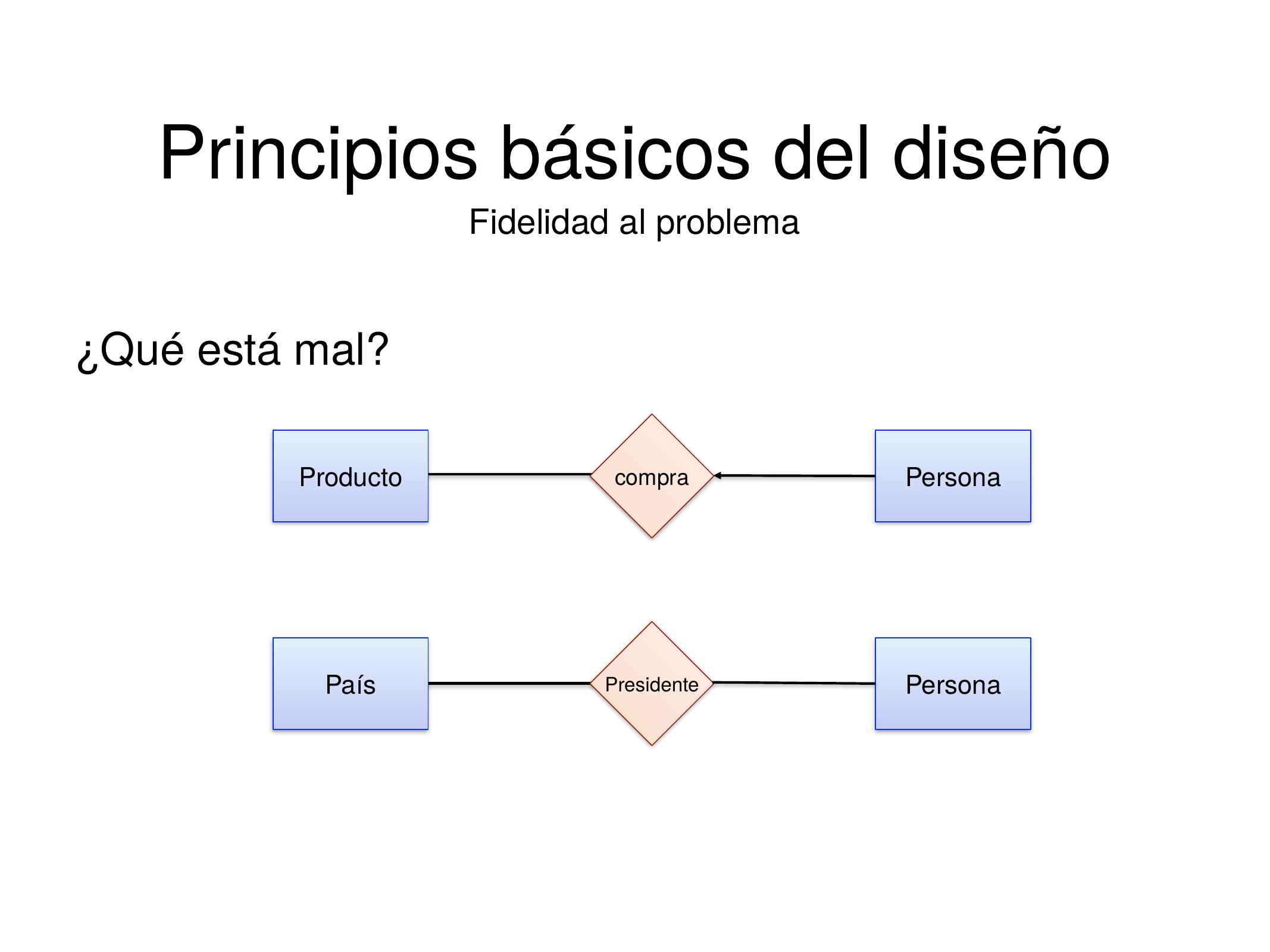

Principios básicos del diseño
Fidelidad al problema
¿Qué está mal?
compra
Producto
Persona
Presidente
País
Persona